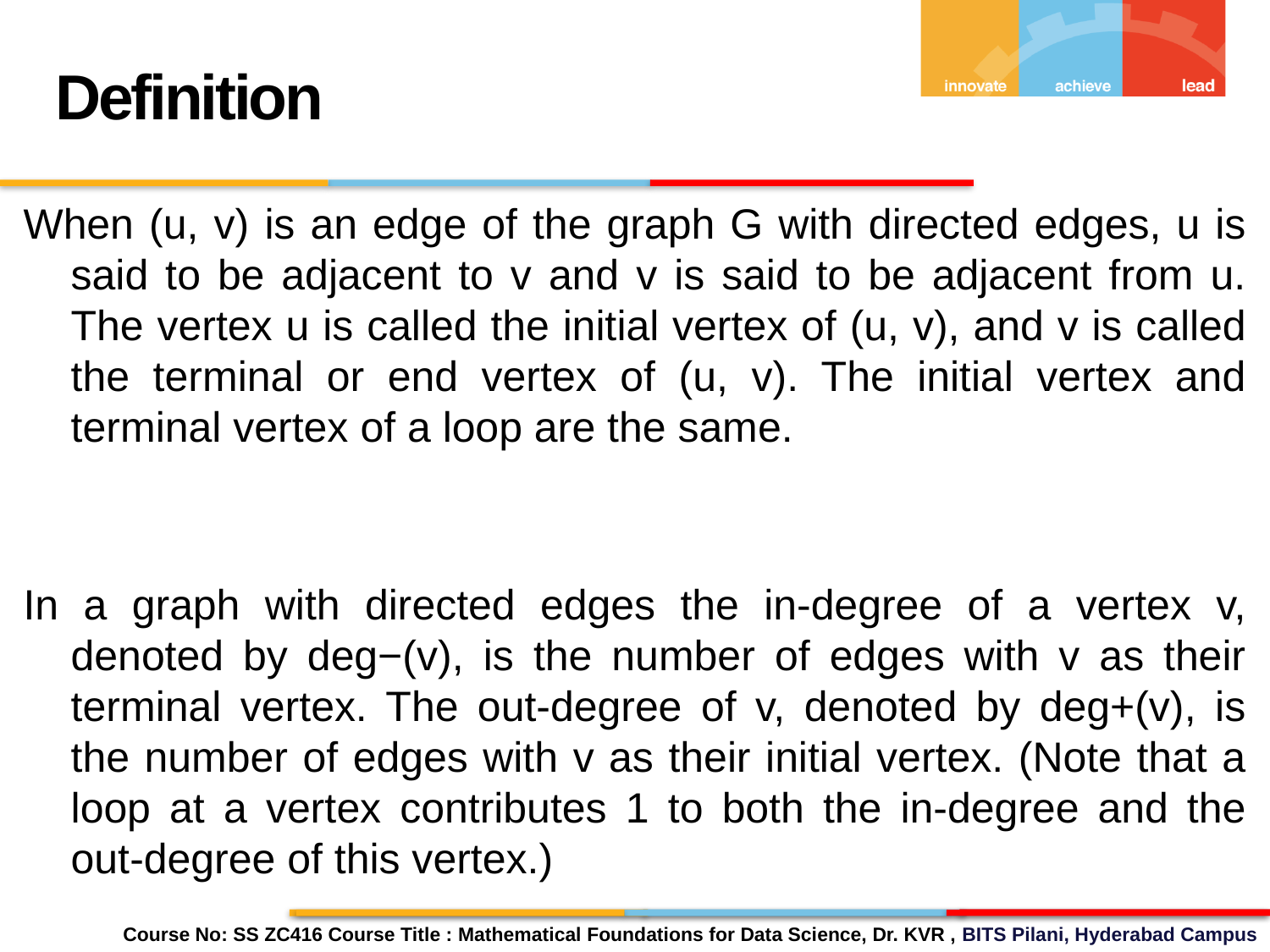

Definition
When (u, v) is an edge of the graph G with directed edges, u is said to be adjacent to v and v is said to be adjacent from u. The vertex u is called the initial vertex of (u, v), and v is called the terminal or end vertex of (u, v). The initial vertex and terminal vertex of a loop are the same.

In a graph with directed edges the in-degree of a vertex v, denoted by deg−(v), is the number of edges with v as their terminal vertex. The out-degree of v, denoted by deg+(v), is the number of edges with v as their initial vertex. (Note that a loop at a vertex contributes 1 to both the in-degree and the out-degree of this vertex.)